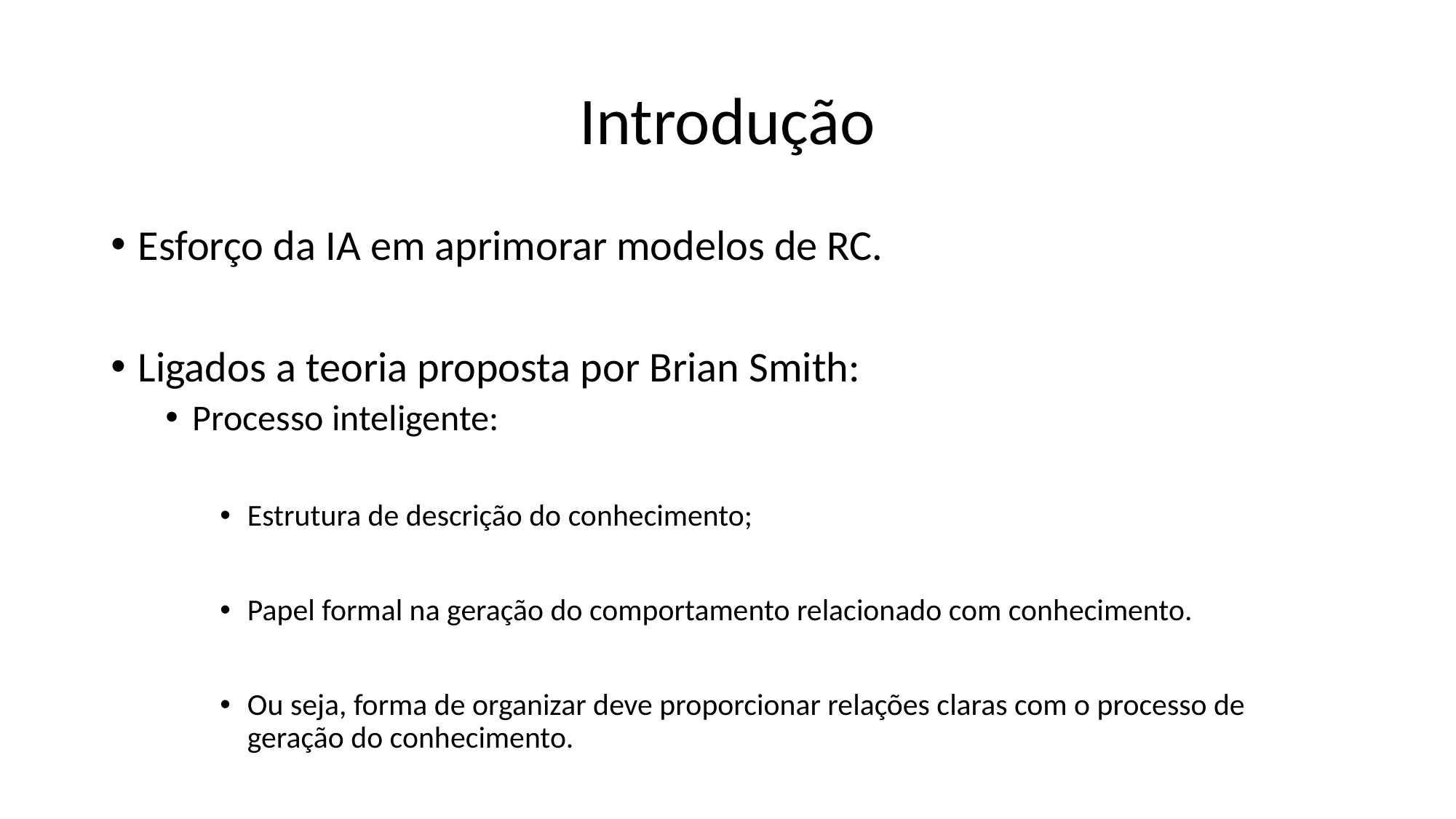

# Introdução
Esforço da IA em aprimorar modelos de RC.

Ligados a teoria proposta por Brian Smith:
Processo inteligente:

Estrutura de descrição do conhecimento;

Papel formal na geração do comportamento relacionado com conhecimento.

Ou seja, forma de organizar deve proporcionar relações claras com o processo de geração do conhecimento.